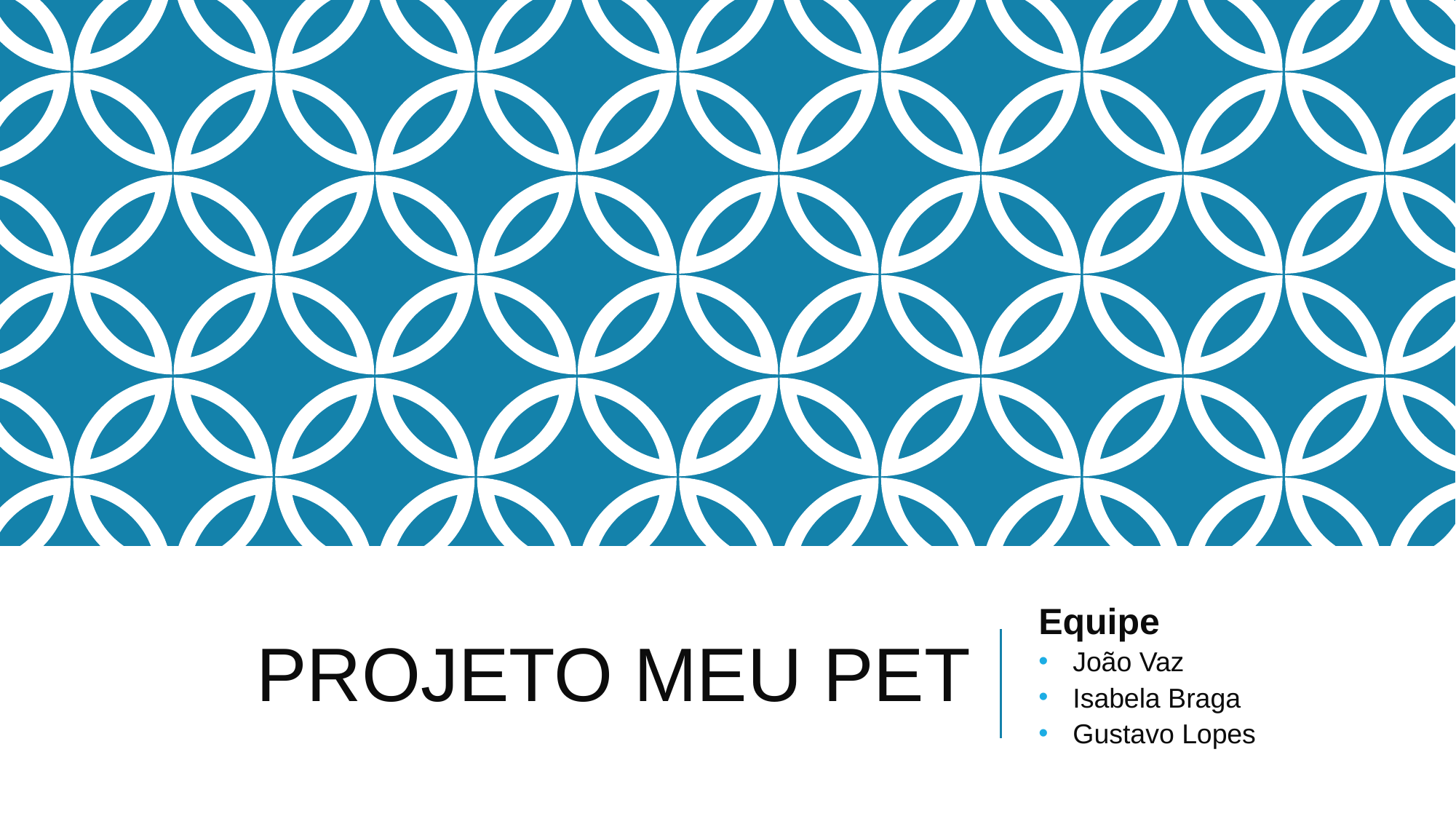

# PROJETO MEU PET
Equipe
João Vaz
Isabela Braga
Gustavo Lopes